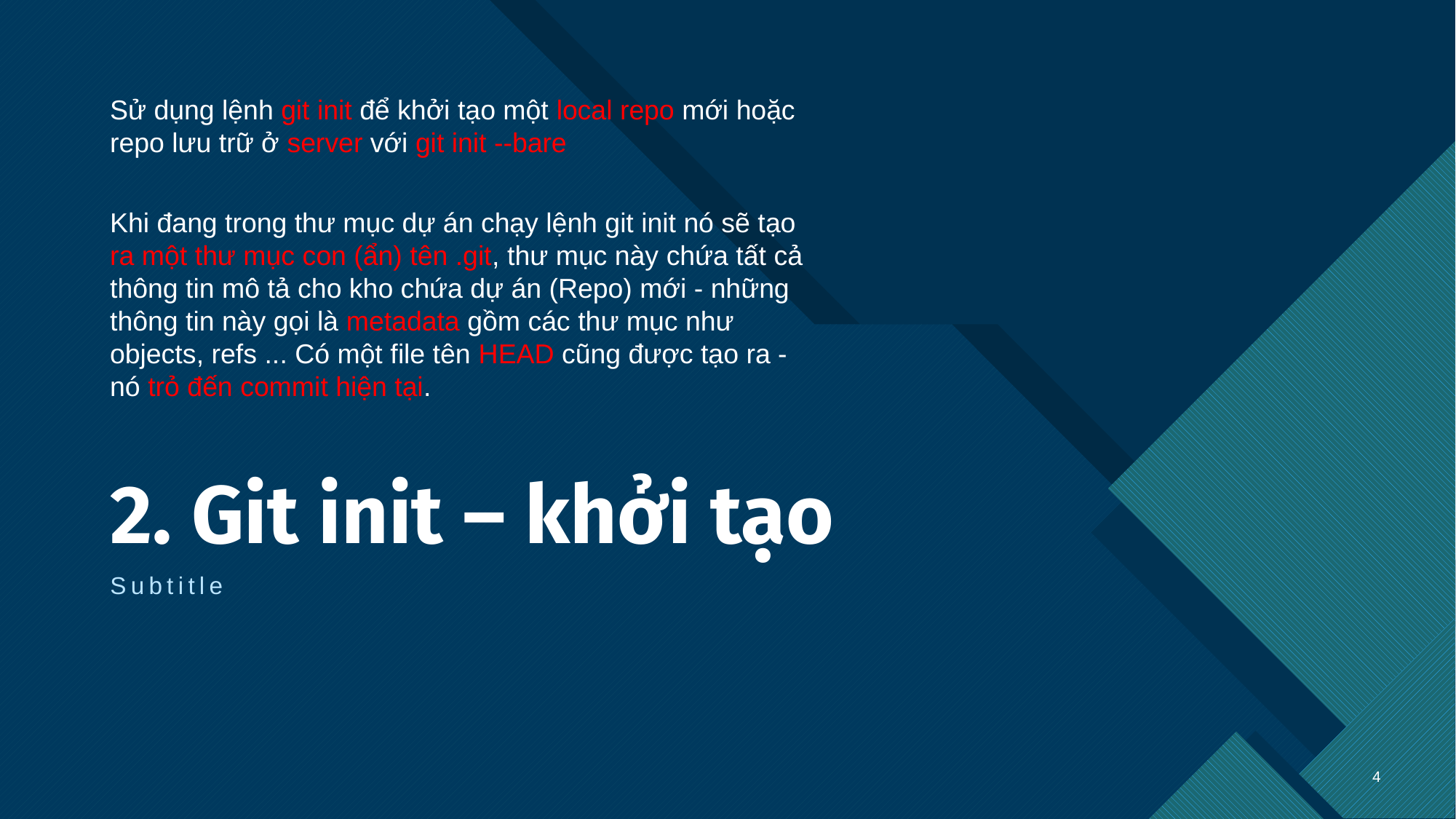

Sử dụng lệnh git init để khởi tạo một local repo mới hoặc
repo lưu trữ ở server với git init --bare
Khi đang trong thư mục dự án chạy lệnh git init nó sẽ tạo ra một thư mục con (ẩn) tên .git, thư mục này chứa tất cả thông tin mô tả cho kho chứa dự án (Repo) mới - những thông tin này gọi là metadata gồm các thư mục như objects, refs ... Có một file tên HEAD cũng được tạo ra - nó trỏ đến commit hiện tại.
# 2. Git init – khởi tạo
Subtitle
4